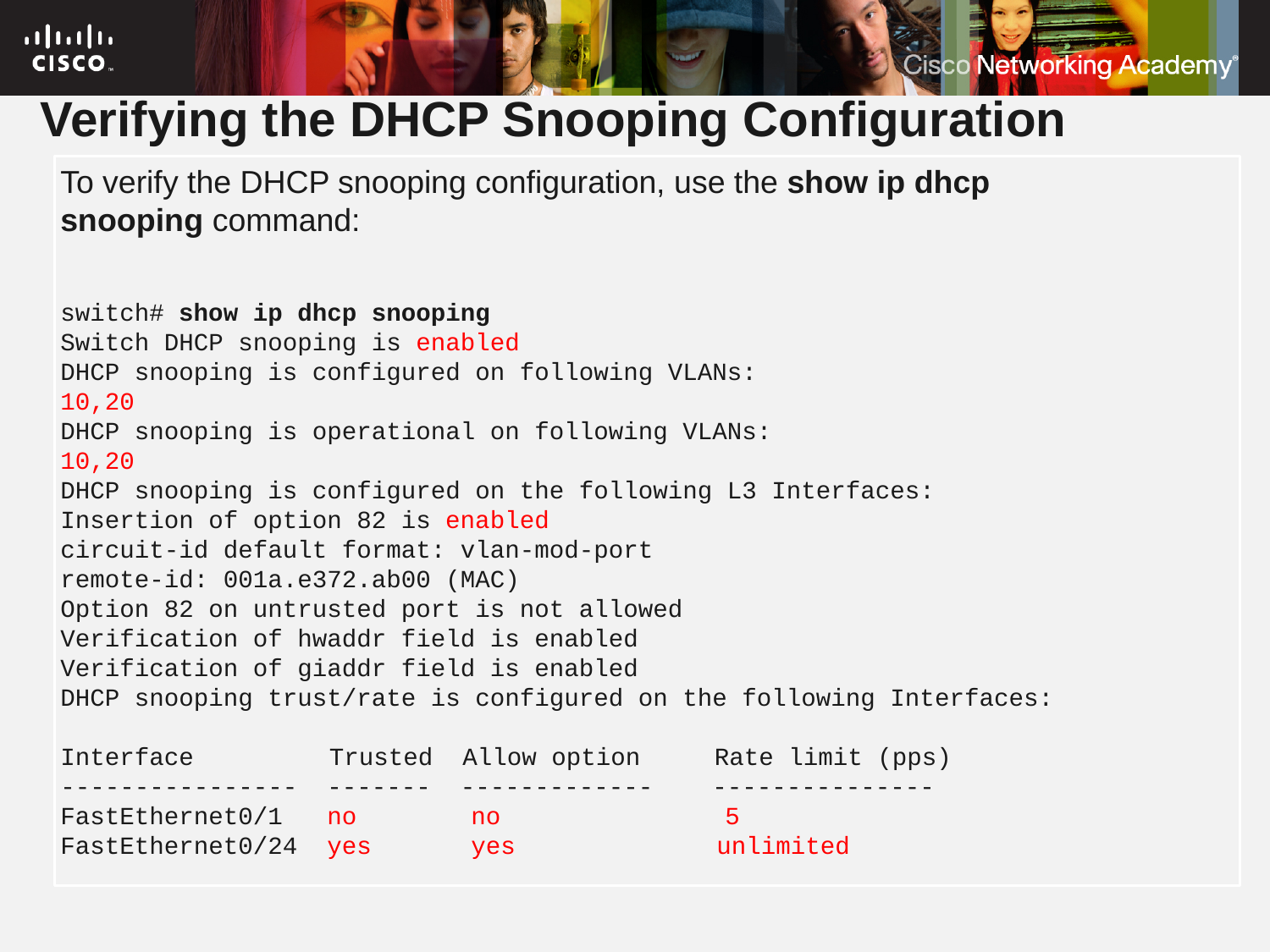

# Verifying the DHCP Snooping Configuration
To verify the DHCP snooping configuration, use the show ip dhcp snooping command:

switch# show ip dhcp snooping
Switch DHCP snooping is enabled
DHCP snooping is configured on following VLANs:
10,20
DHCP snooping is operational on following VLANs:
10,20
DHCP snooping is configured on the following L3 Interfaces:
Insertion of option 82 is enabled
circuit-id default format: vlan-mod-port
remote-id: 001a.e372.ab00 (MAC)
Option 82 on untrusted port is not allowed
Verification of hwaddr field is enabled
Verification of giaddr field is enabled
DHCP snooping trust/rate is configured on the following Interfaces:

Interface 	 Trusted  Allow option     Rate limit (pps)
----------------  -------  -------------    ---------------
FastEthernet0/1   no 	  no 		  5
FastEthernet0/24  yes 	  yes 	          unlimited